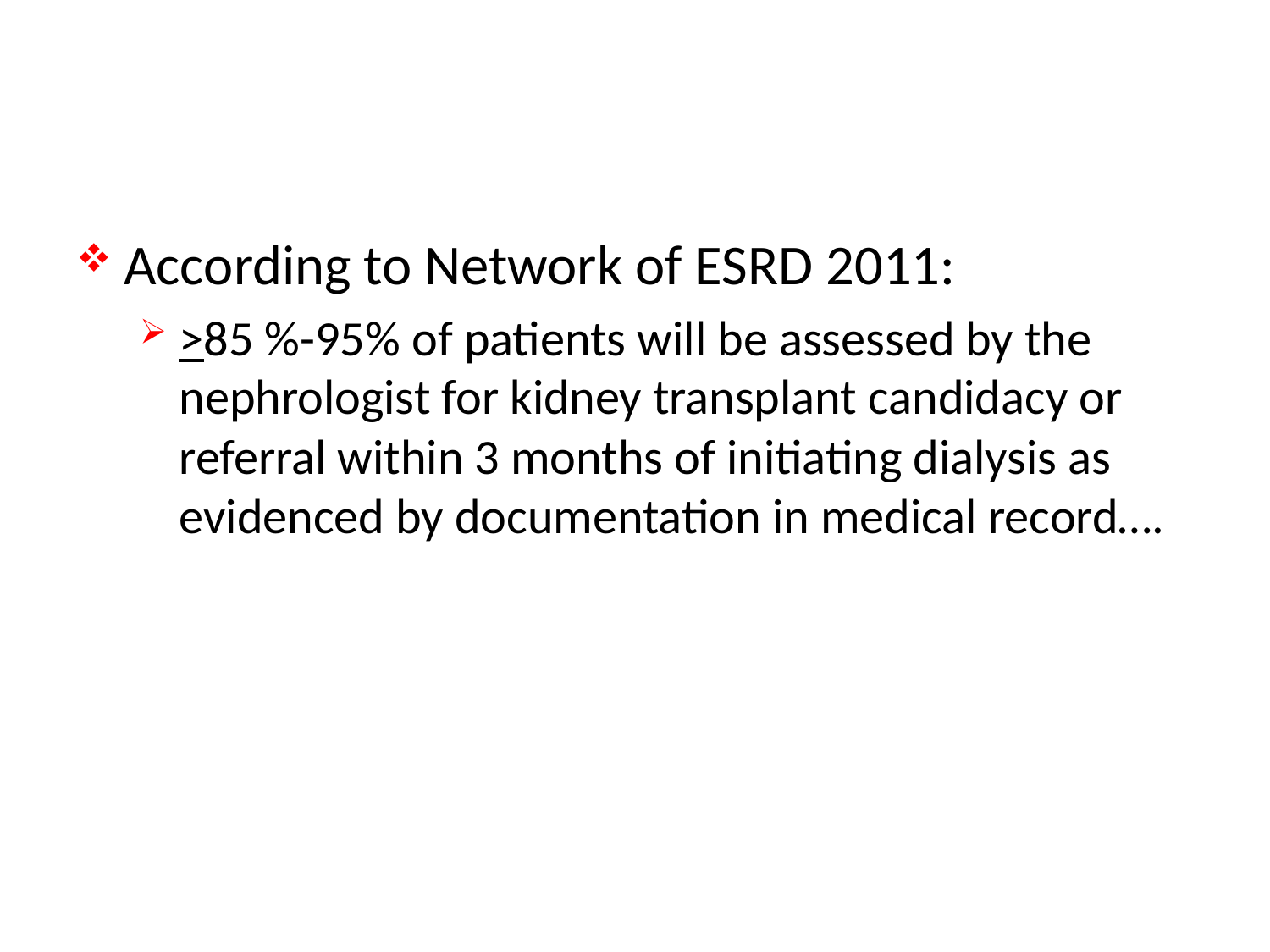

#
According to Network of ESRD 2011:
>85 %-95% of patients will be assessed by the nephrologist for kidney transplant candidacy or referral within 3 months of initiating dialysis as evidenced by documentation in medical record….